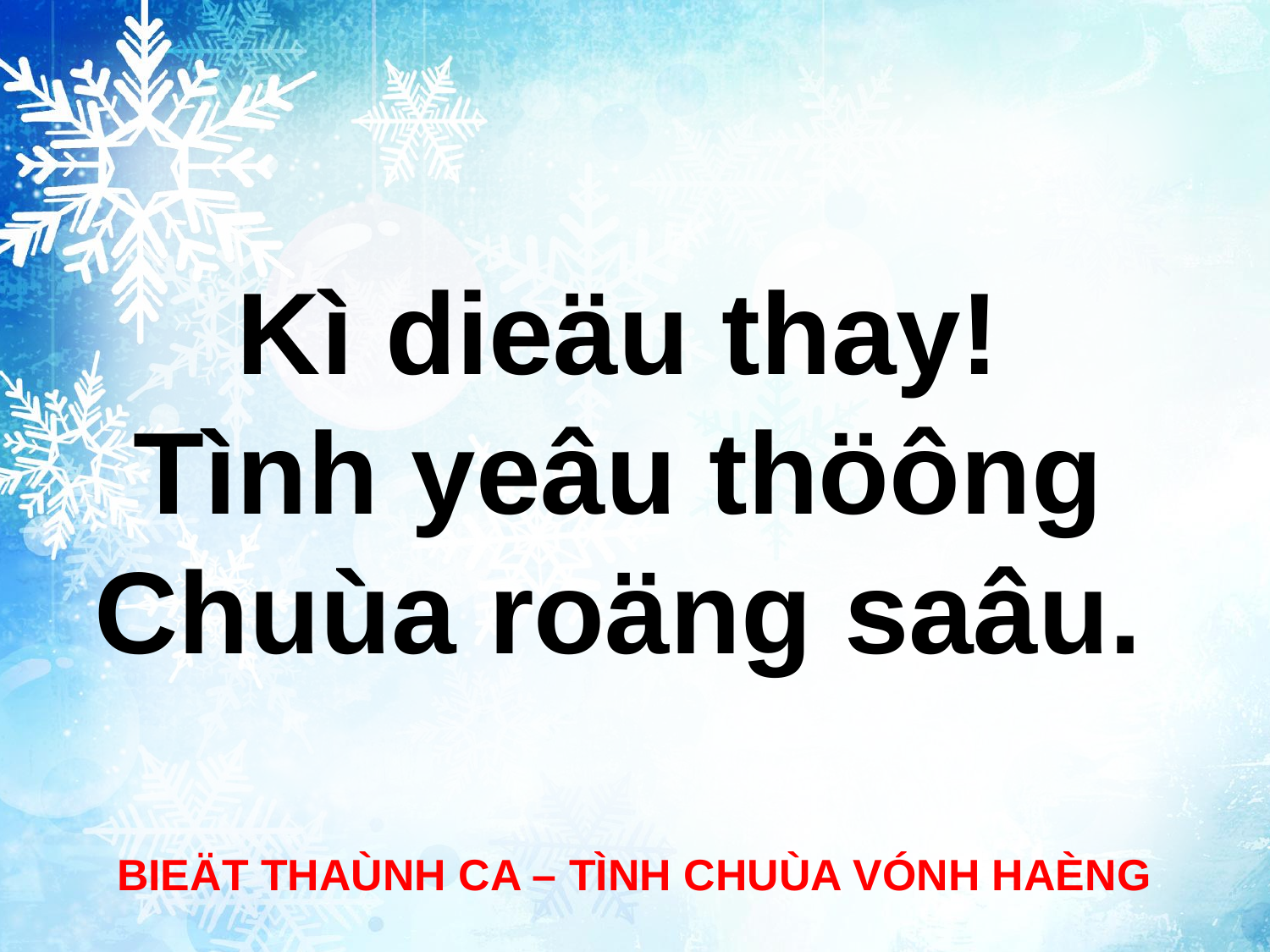

Kì dieäu thay!
Tình yeâu thöông
Chuùa roäng saâu.
BIEÄT THAÙNH CA – TÌNH CHUÙA VÓNH HAÈNG